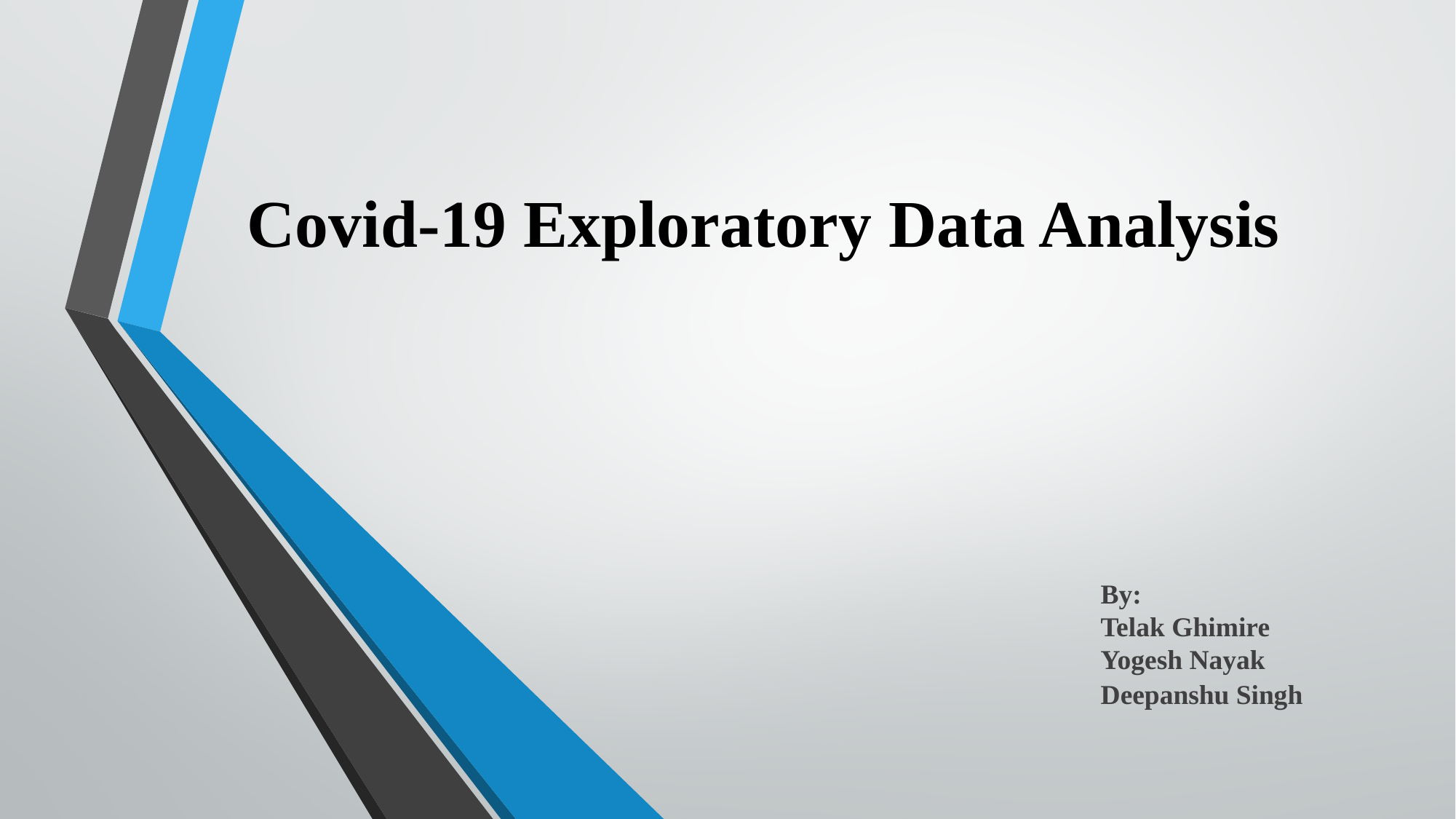

# Covid-19 Exploratory Data Analysis
By:
Telak Ghimire
Yogesh Nayak
Deepanshu Singh